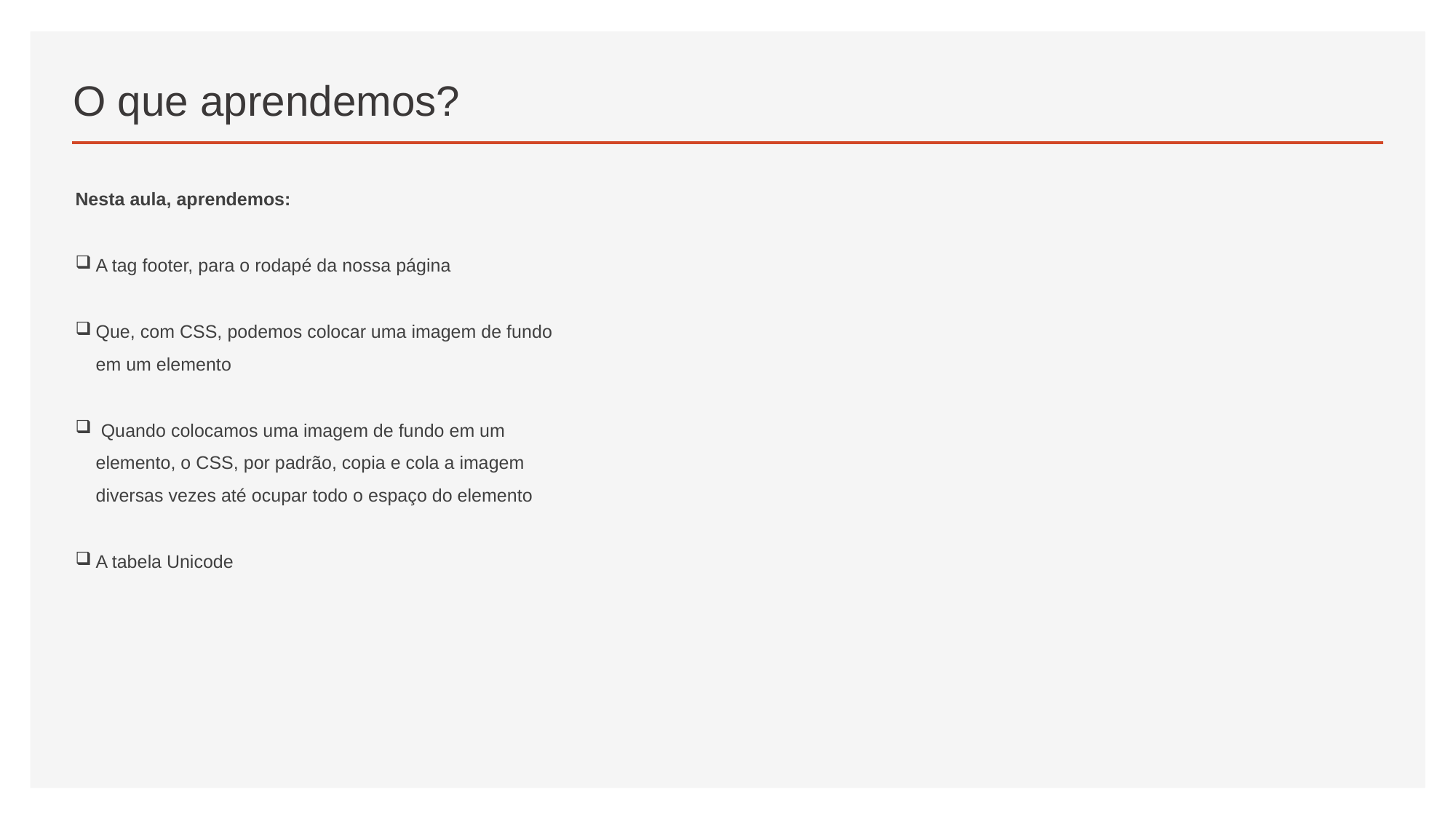

# O que aprendemos?
Nesta aula, aprendemos:
A tag footer, para o rodapé da nossa página
Que, com CSS, podemos colocar uma imagem de fundo em um elemento
 Quando colocamos uma imagem de fundo em um elemento, o CSS, por padrão, copia e cola a imagem diversas vezes até ocupar todo o espaço do elemento
A tabela Unicode